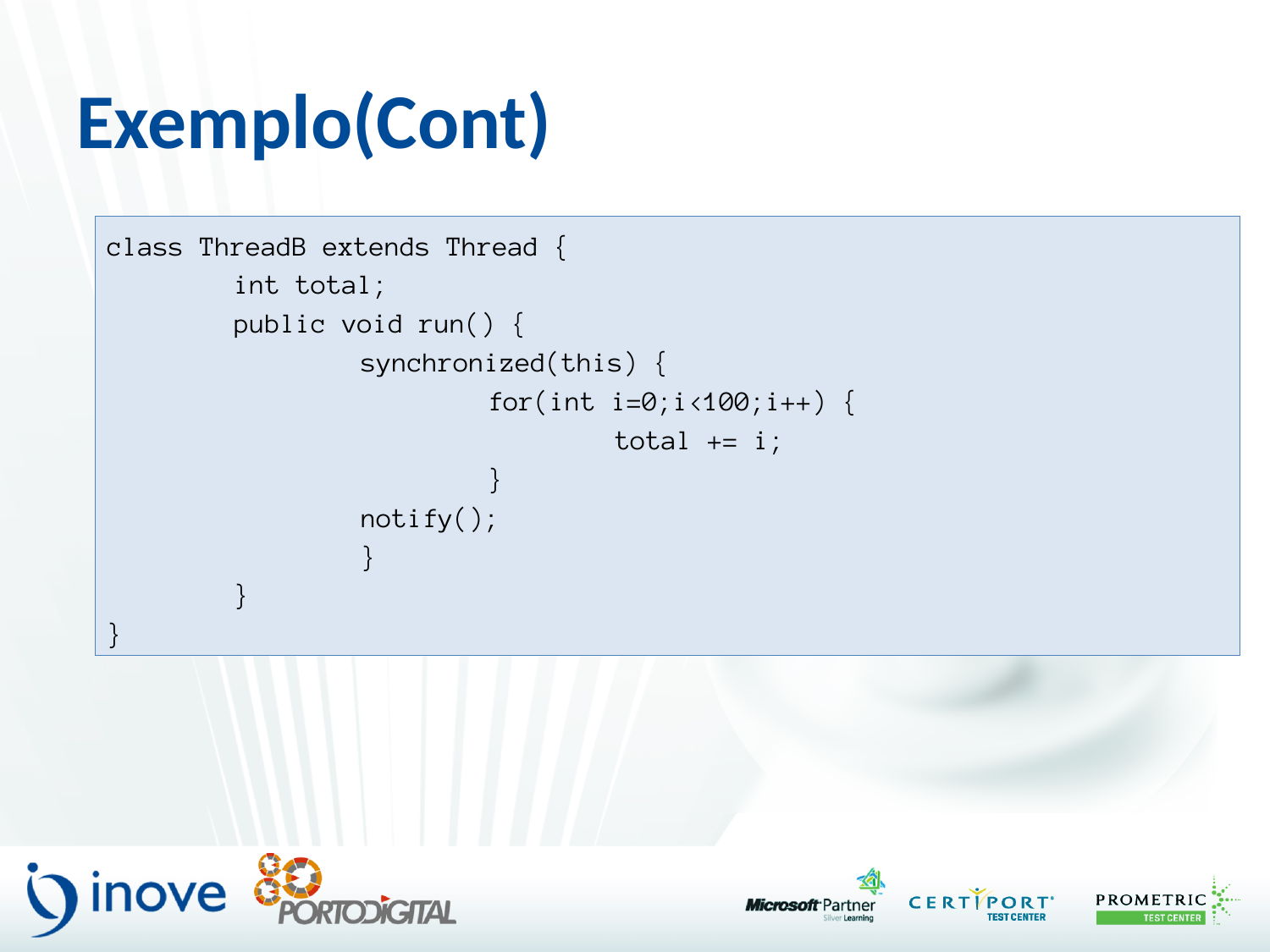

# Exemplo(Cont)
class ThreadB extends Thread {
	int total;
	public void run() {
		synchronized(this) {
			for(int i=0;i<100;i++) {
				total += i;
			}
		notify();
		}
	}
}